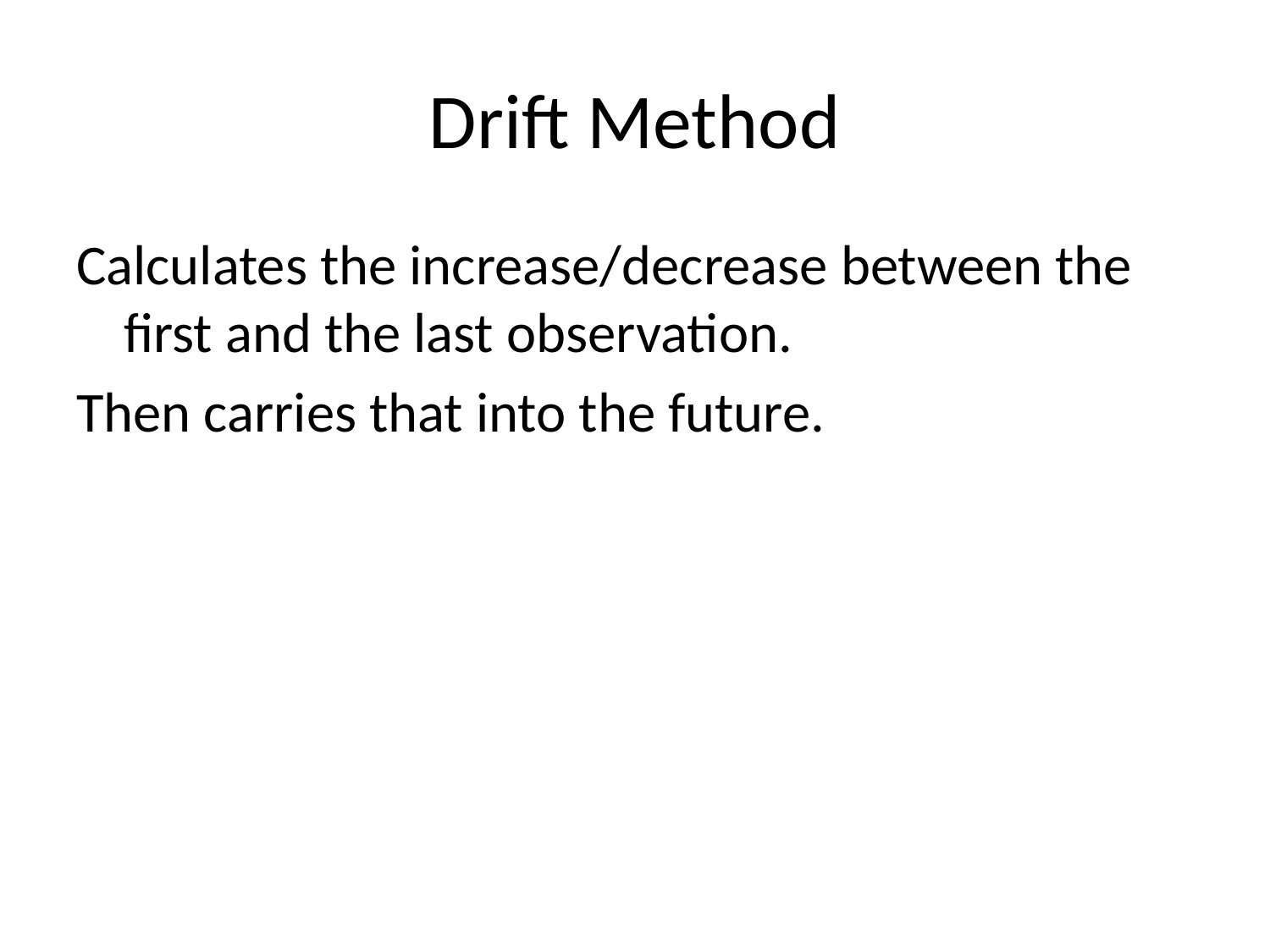

# Drift Method
Calculates the increase/decrease between the first and the last observation.
Then carries that into the future.